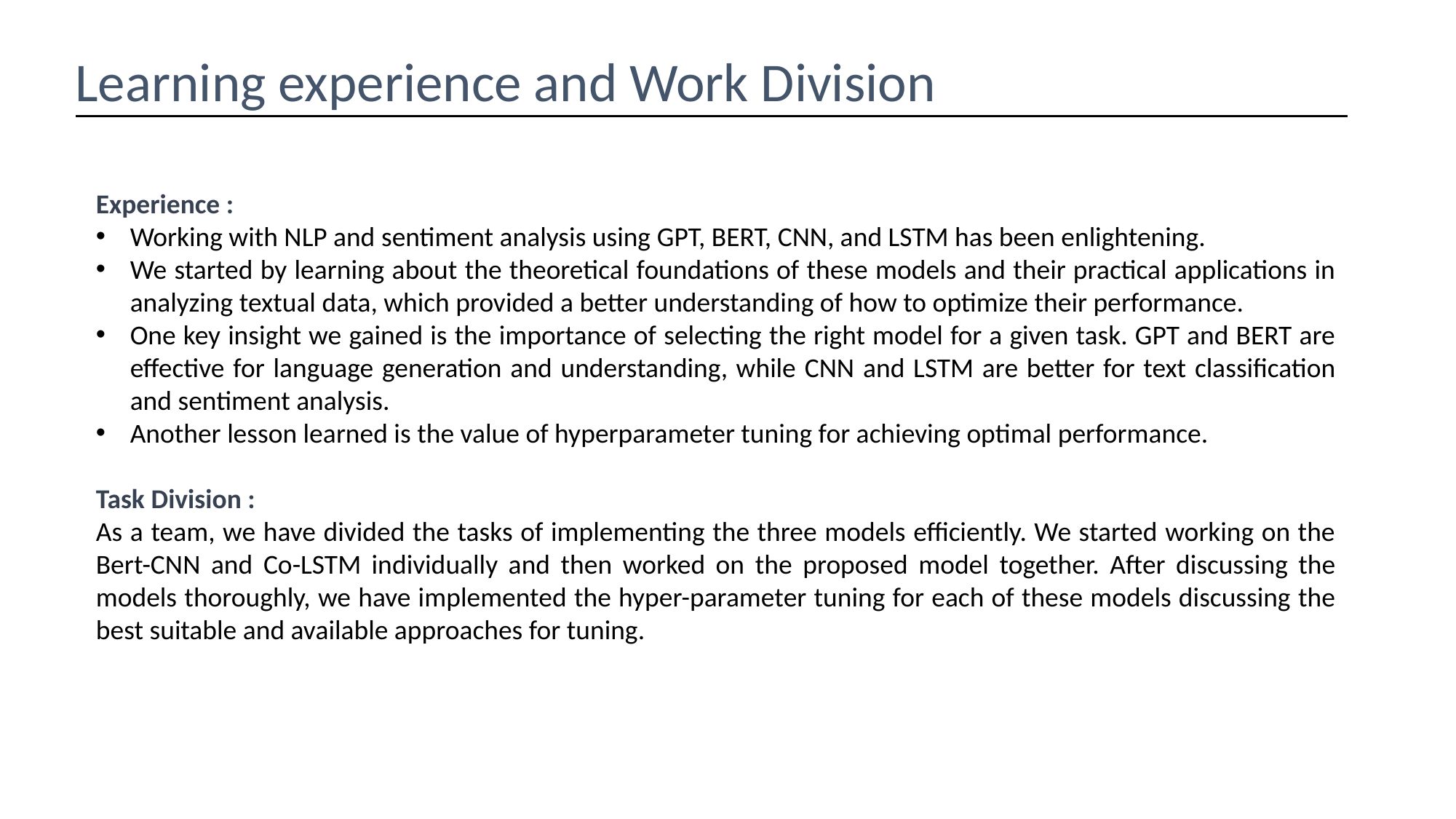

Learning experience and Work Division
Experience :
Working with NLP and sentiment analysis using GPT, BERT, CNN, and LSTM has been enlightening.
We started by learning about the theoretical foundations of these models and their practical applications in analyzing textual data, which provided a better understanding of how to optimize their performance.
One key insight we gained is the importance of selecting the right model for a given task. GPT and BERT are effective for language generation and understanding, while CNN and LSTM are better for text classification and sentiment analysis.
Another lesson learned is the value of hyperparameter tuning for achieving optimal performance.

Task Division :
As a team, we have divided the tasks of implementing the three models efficiently. We started working on the Bert-CNN and Co-LSTM individually and then worked on the proposed model together. After discussing the models thoroughly, we have implemented the hyper-parameter tuning for each of these models discussing the best suitable and available approaches for tuning.